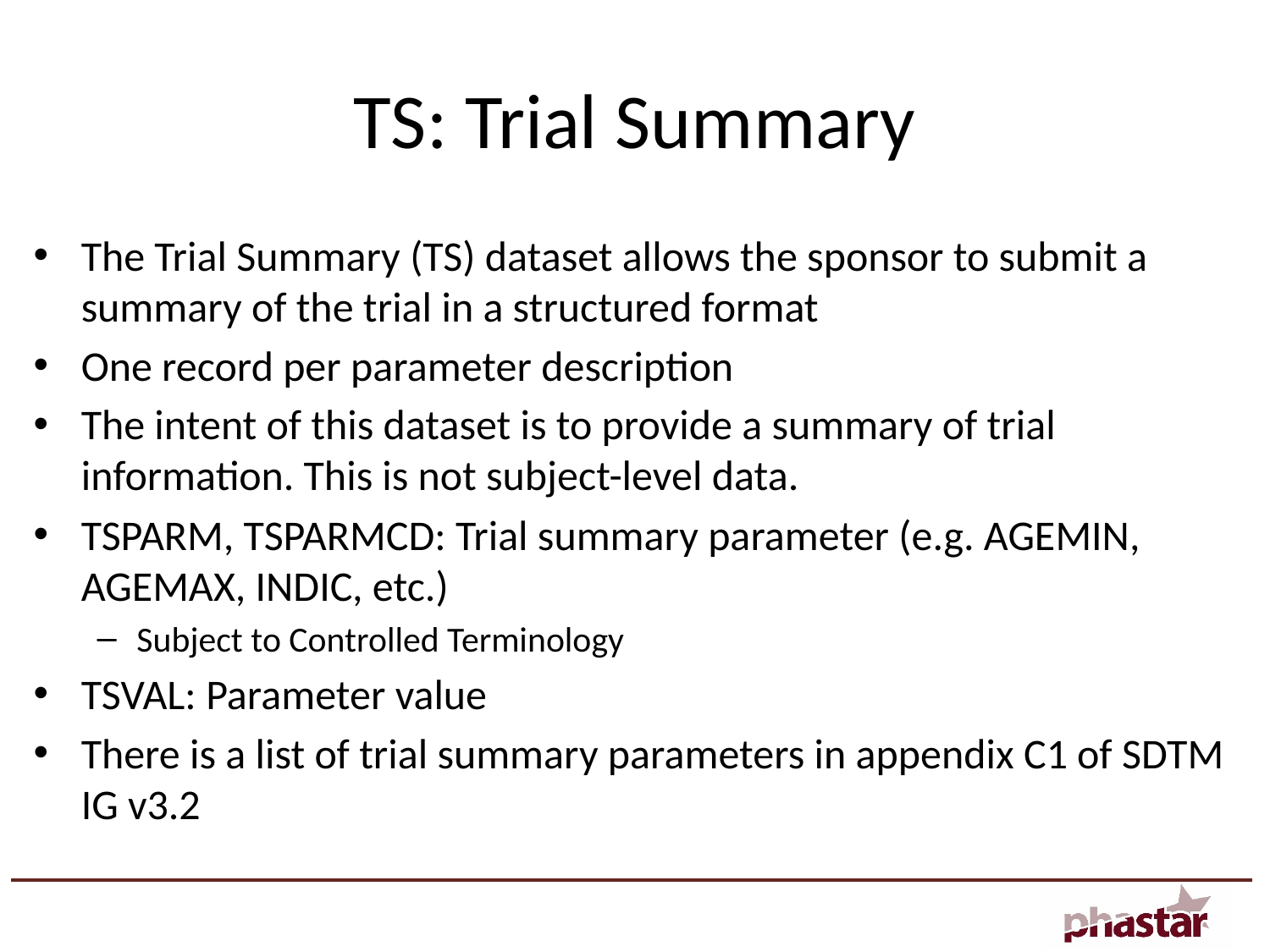

# TS: Trial Summary
The Trial Summary (TS) dataset allows the sponsor to submit a summary of the trial in a structured format
One record per parameter description
The intent of this dataset is to provide a summary of trial information. This is not subject-level data.
TSPARM, TSPARMCD: Trial summary parameter (e.g. AGEMIN, AGEMAX, INDIC, etc.)
Subject to Controlled Terminology
TSVAL: Parameter value
There is a list of trial summary parameters in appendix C1 of SDTM IG v3.2